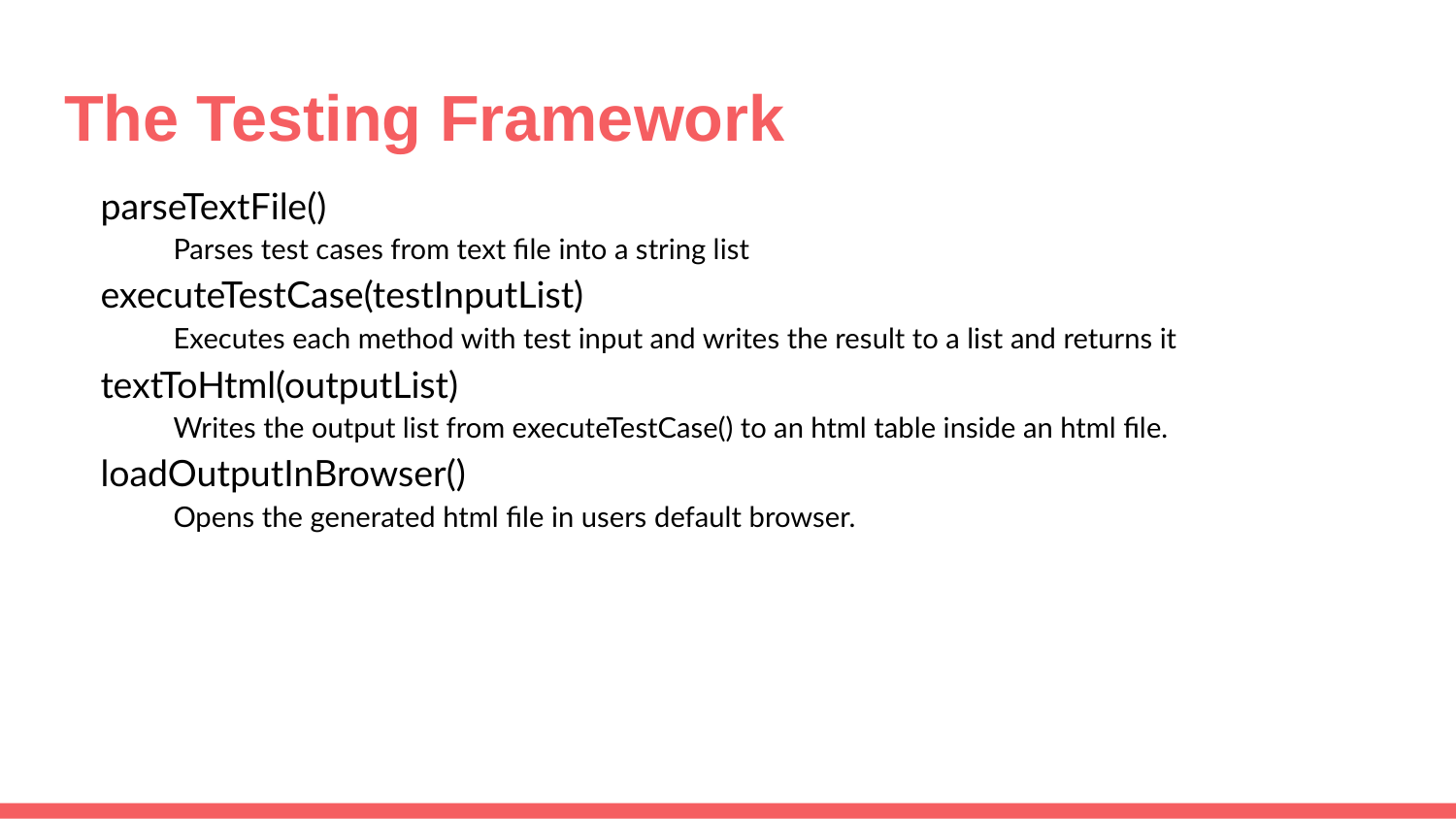

# The Testing Framework
parseTextFile()
Parses test cases from text file into a string list
executeTestCase(testInputList)
Executes each method with test input and writes the result to a list and returns it
textToHtml(outputList)
Writes the output list from executeTestCase() to an html table inside an html file.
loadOutputInBrowser()
Opens the generated html file in users default browser.